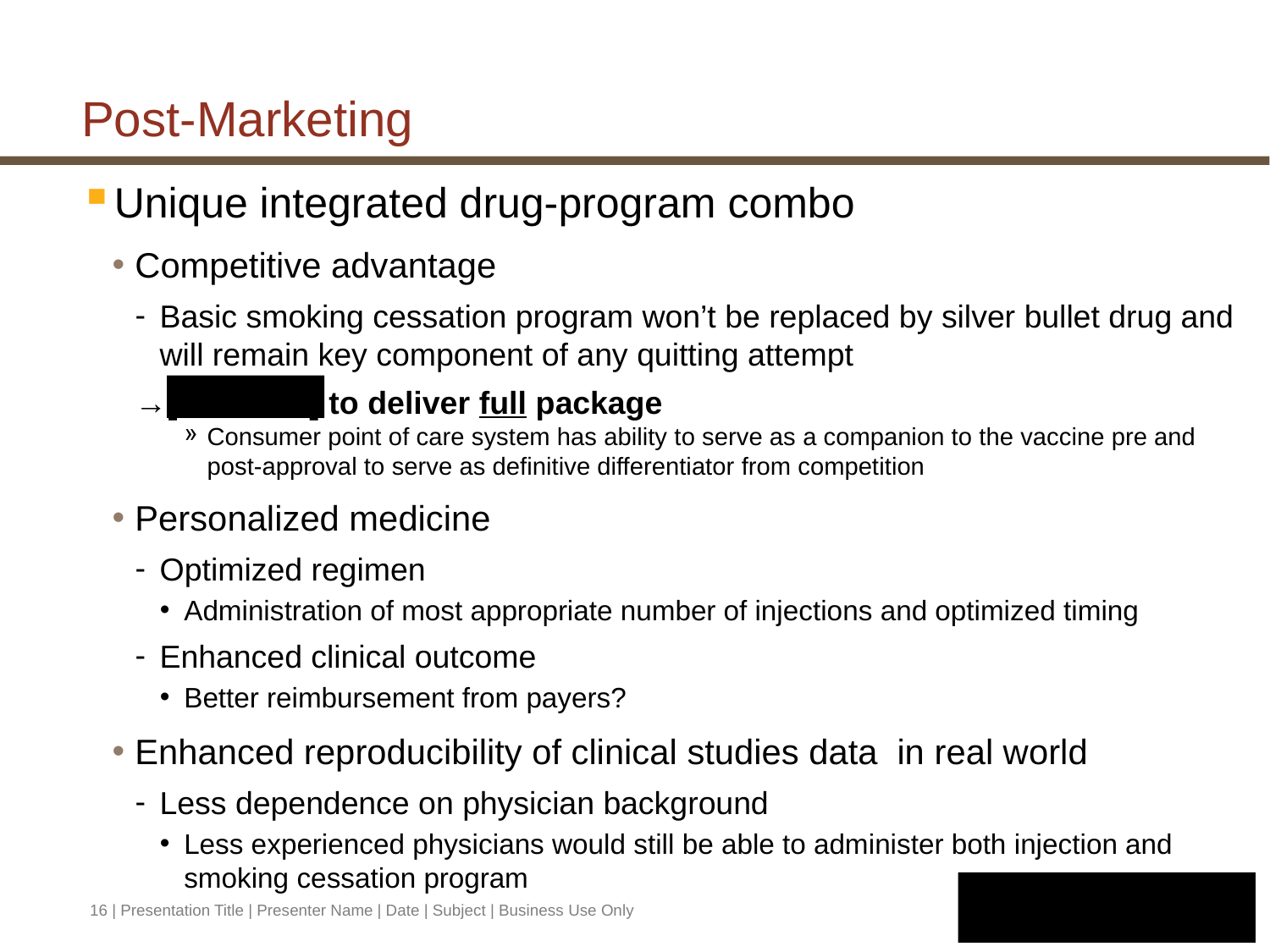

# Post-Marketing
Unique integrated drug-program combo
Competitive advantage
Basic smoking cessation program won’t be replaced by silver bullet drug and will remain key component of any quitting attempt
→[redacted] to deliver full package
Consumer point of care system has ability to serve as a companion to the vaccine pre and post-approval to serve as definitive differentiator from competition
Personalized medicine
Optimized regimen
Administration of most appropriate number of injections and optimized timing
Enhanced clinical outcome
Better reimbursement from payers?
Enhanced reproducibility of clinical studies data  in real world
Less dependence on physician background
Less experienced physicians would still be able to administer both injection and smoking cessation program

16 | Presentation Title | Presenter Name | Date | Subject | Business Use Only